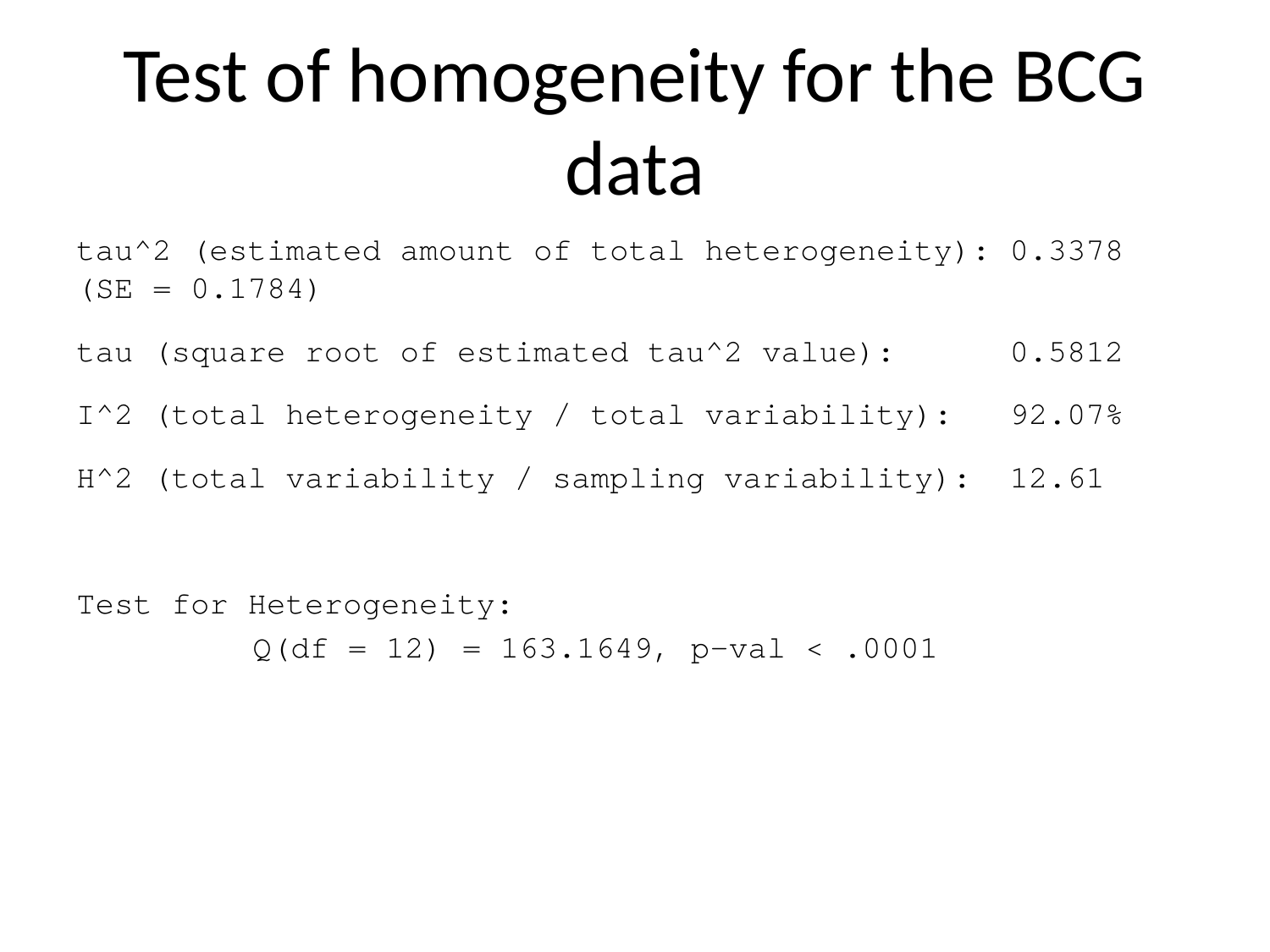

# Test of homogeneity for the BCG data
tau^2 (estimated amount of total heterogeneity): 0.3378 (SE = 0.1784)
tau (square root of estimated tau^2 value):      0.5812
I^2 (total heterogeneity / total variability):   92.07%
H^2 (total variability / sampling variability):  12.61

Test for Heterogeneity:
Q(df = 12) = 163.1649, p-val < .0001